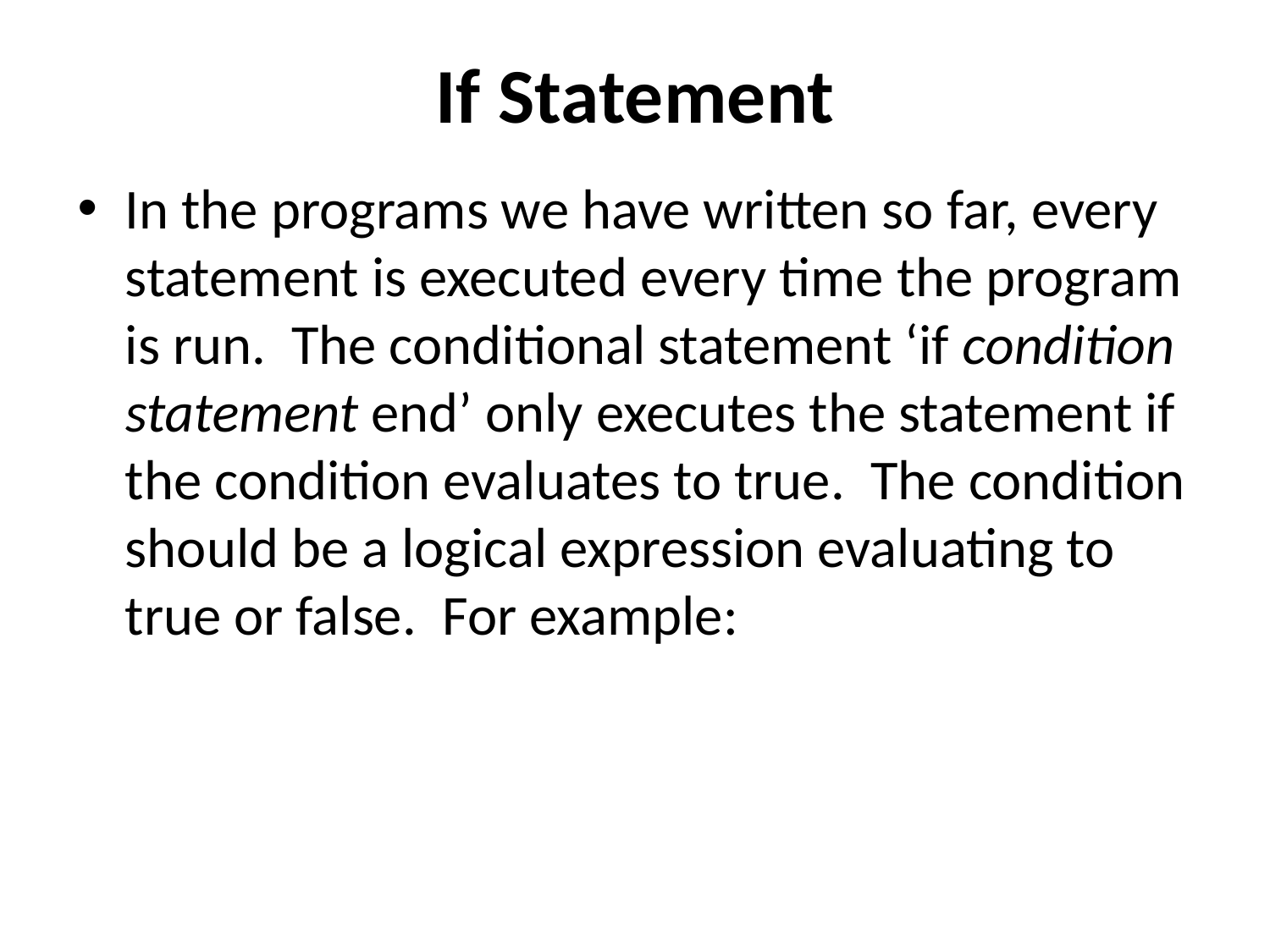

# If Statement
In the programs we have written so far, every statement is executed every time the program is run.  The conditional statement ‘if condition statement end’ only executes the statement if the condition evaluates to true.  The condition should be a logical expression evaluating to true or false.  For example: